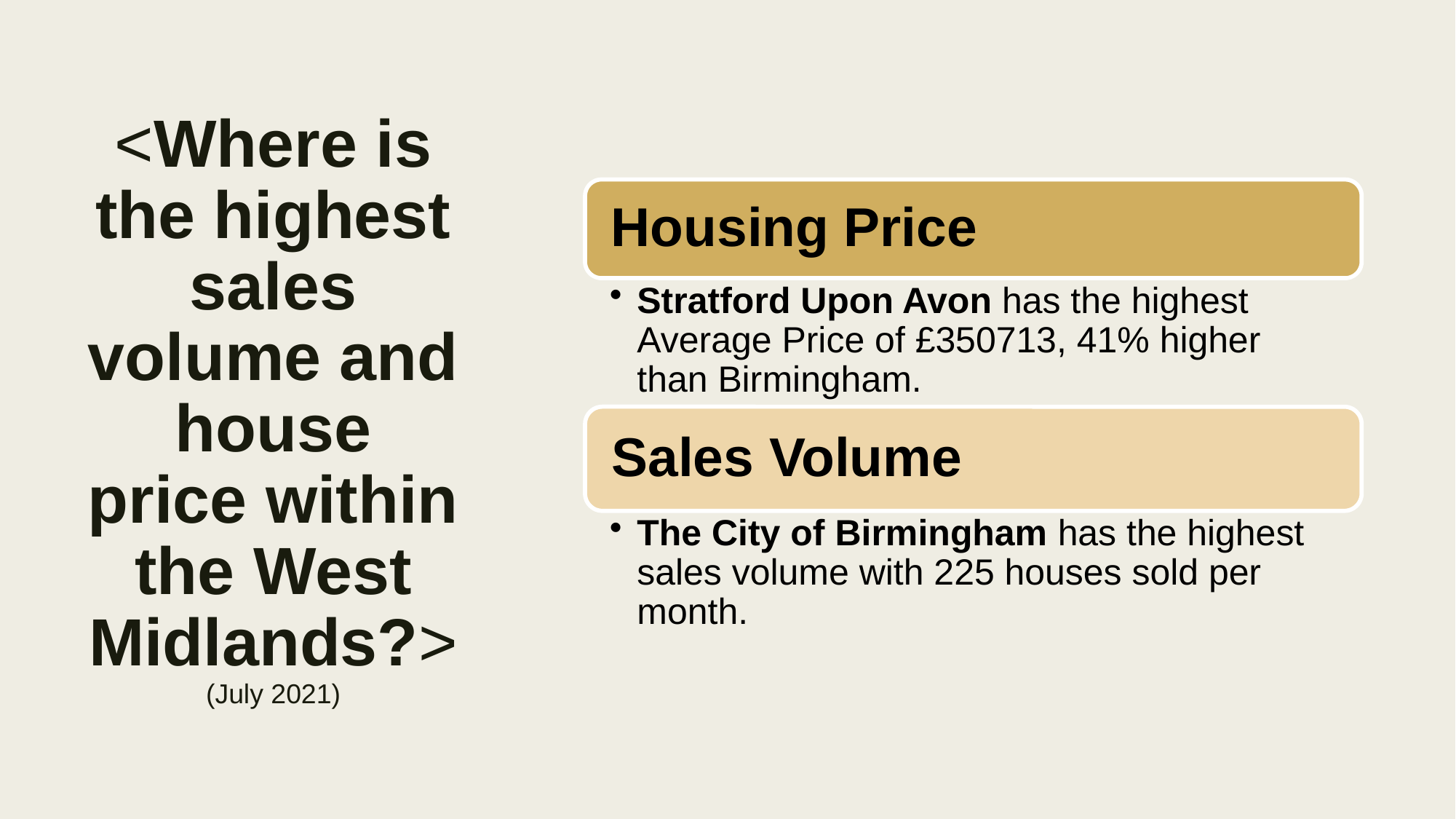

# <Where is the highest sales volume and house price within the West Midlands?> (July 2021)
Housing Price
Stratford Upon Avon has the highest Average Price of £350713, 41% higher than Birmingham.
Sales Volume
The City of Birmingham has the highest sales volume with 225 houses sold per month.